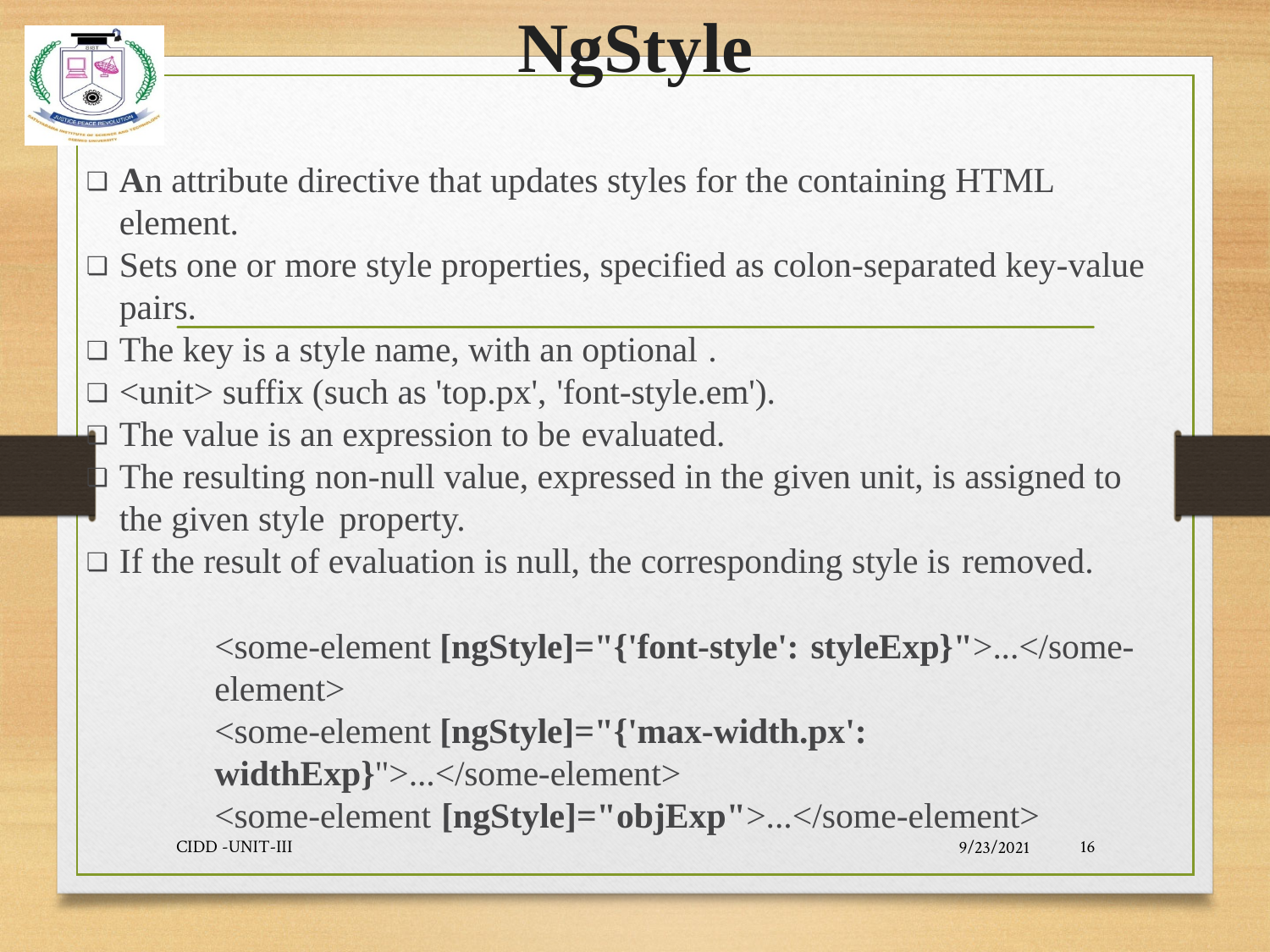

# NgStyle
An attribute directive that updates styles for the containing HTML element.
Sets one or more style properties, specified as colon-separated key-value pairs.
The key is a style name, with an optional .
<unit> suffix (such as 'top.px', 'font-style.em').
The value is an expression to be evaluated.
The resulting non-null value, expressed in the given unit, is assigned to the given style property.
If the result of evaluation is null, the corresponding style is removed.

<some-element [ngStyle]="{'font-style': styleExp}">...</some-element>
<some-element [ngStyle]="{'max-width.px': widthExp}">...</some-element>
<some-element [ngStyle]="objExp">...</some-element>
CIDD -UNIT-III
9/23/2021
16